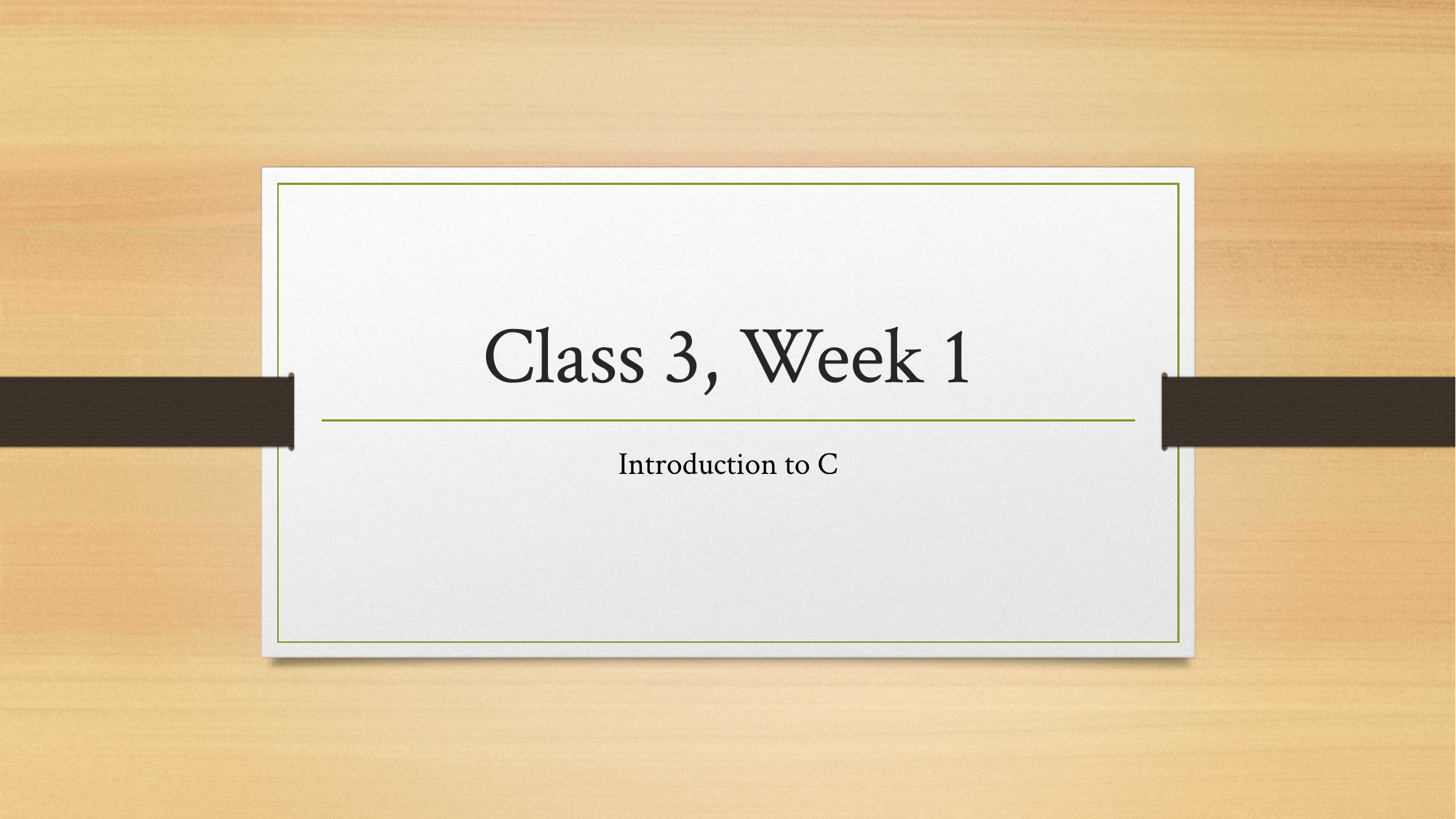

# Class 3, Week 1
Introduction to C